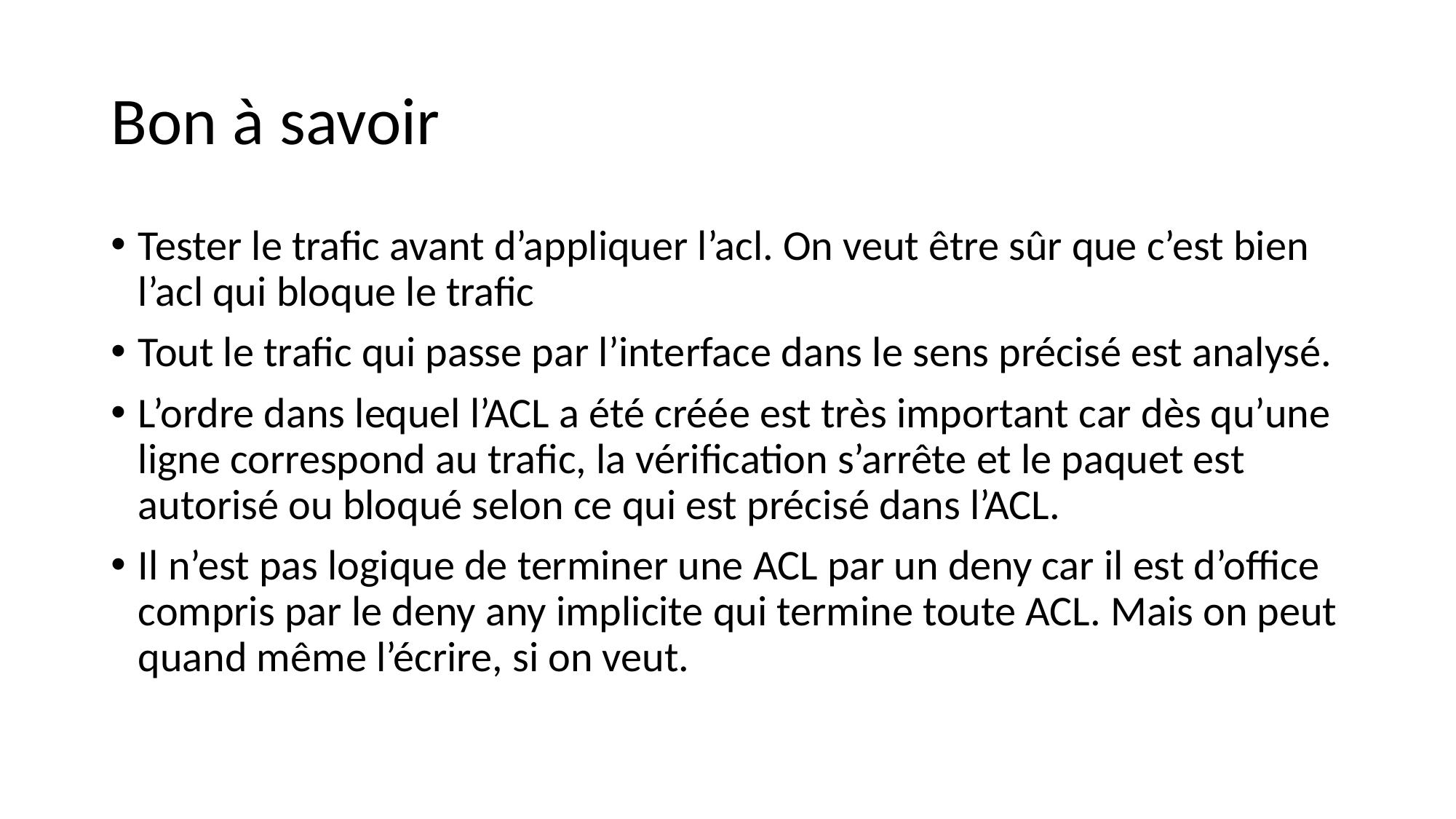

# Bon à savoir
Tester le trafic avant d’appliquer l’acl. On veut être sûr que c’est bien l’acl qui bloque le trafic
Tout le trafic qui passe par l’interface dans le sens précisé est analysé.
L’ordre dans lequel l’ACL a été créée est très important car dès qu’une ligne correspond au trafic, la vérification s’arrête et le paquet est autorisé ou bloqué selon ce qui est précisé dans l’ACL.
Il n’est pas logique de terminer une ACL par un deny car il est d’office compris par le deny any implicite qui termine toute ACL. Mais on peut quand même l’écrire, si on veut.